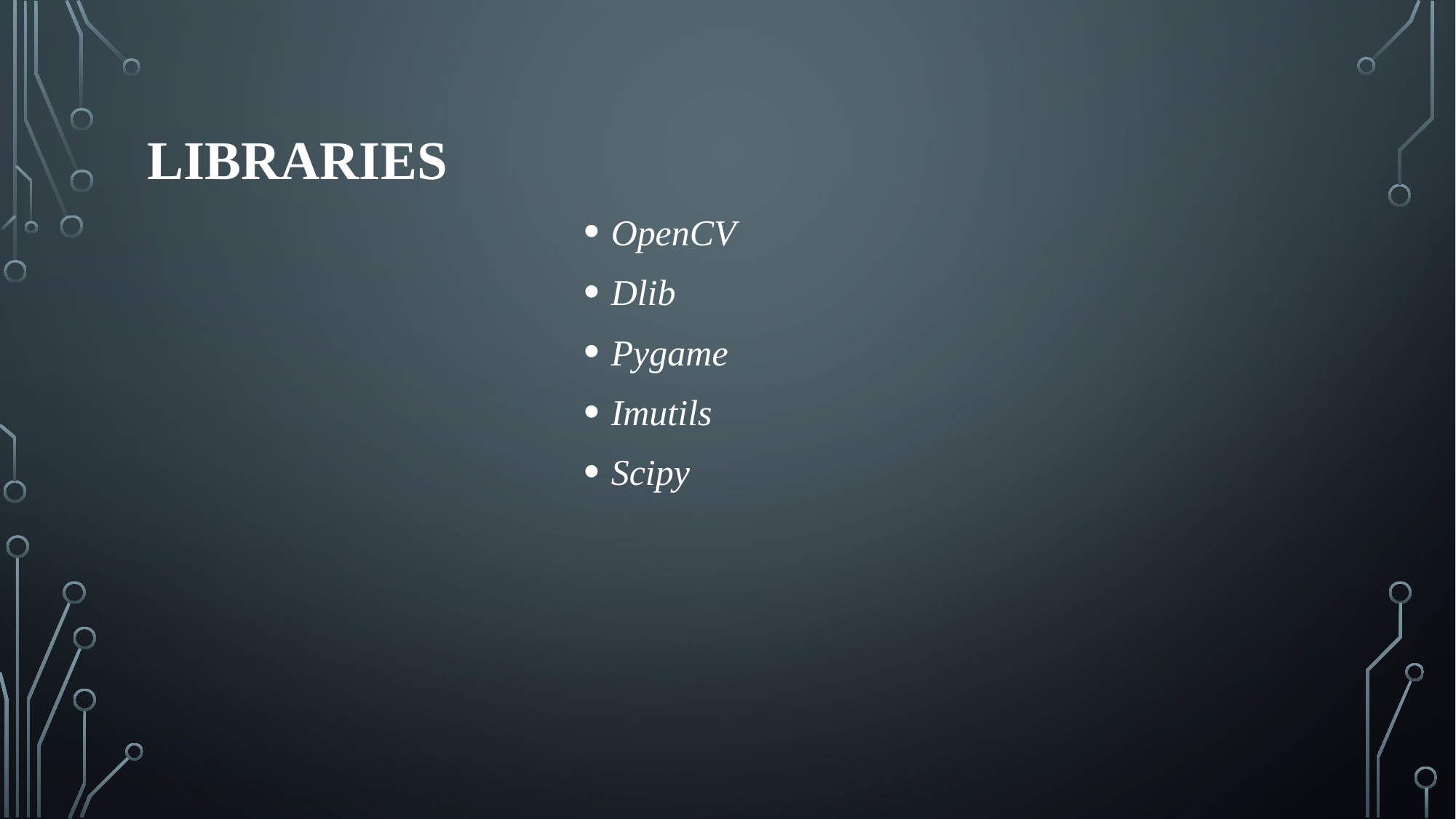

# LIBRARIES
OpenCV
Dlib
Pygame
Imutils
Scipy